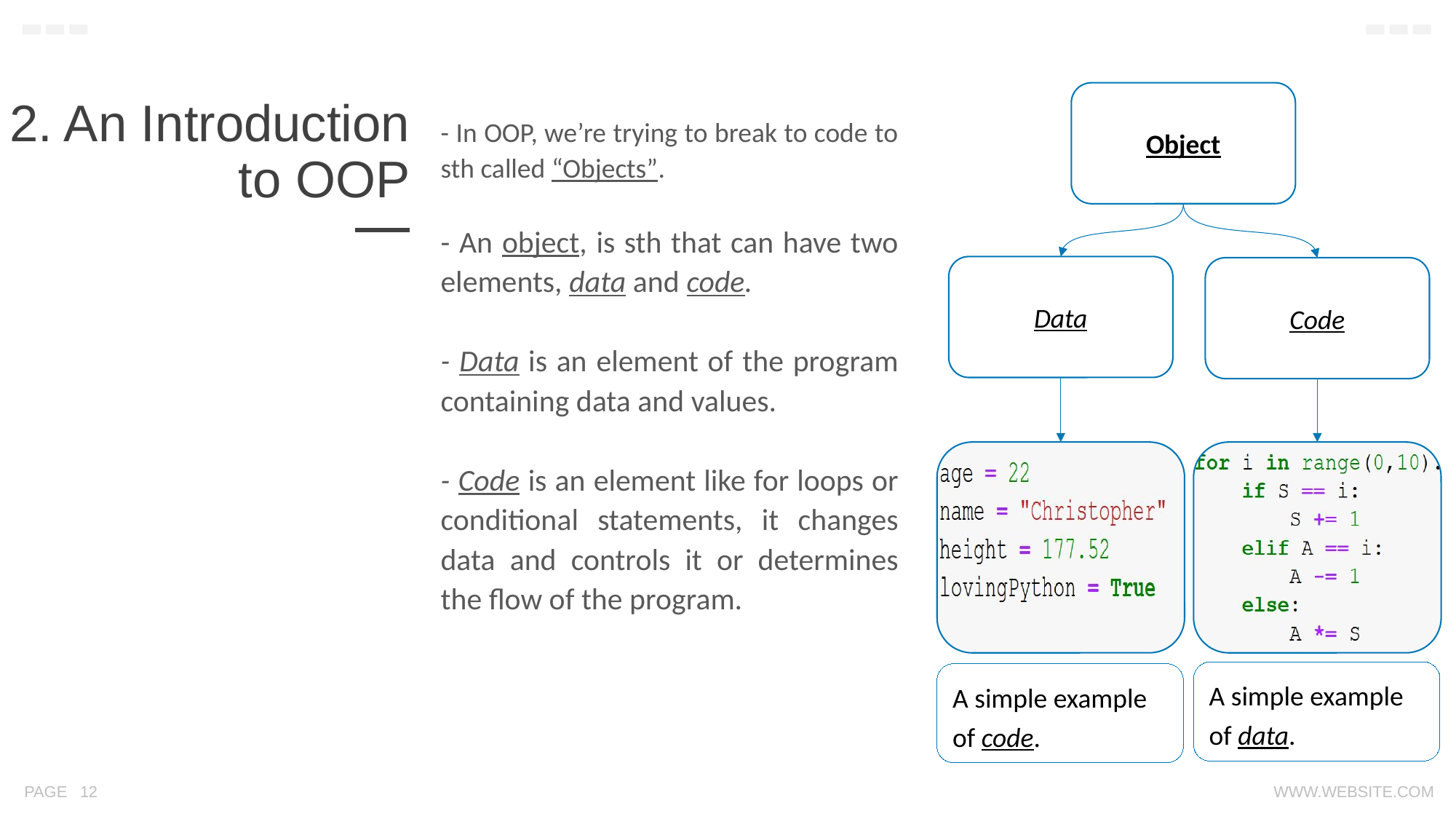

Object
2. An Introduction to OOP

- In OOP, we’re trying to break to code to sth called “Objects”.

- An object, is sth that can have two elements, data and code.

- Data is an element of the program containing data and values.

- Code is an element like for loops or conditional statements, it changes data and controls it or determines the flow of the program.
Data
Code

A simple example of data.
A simple example of code.